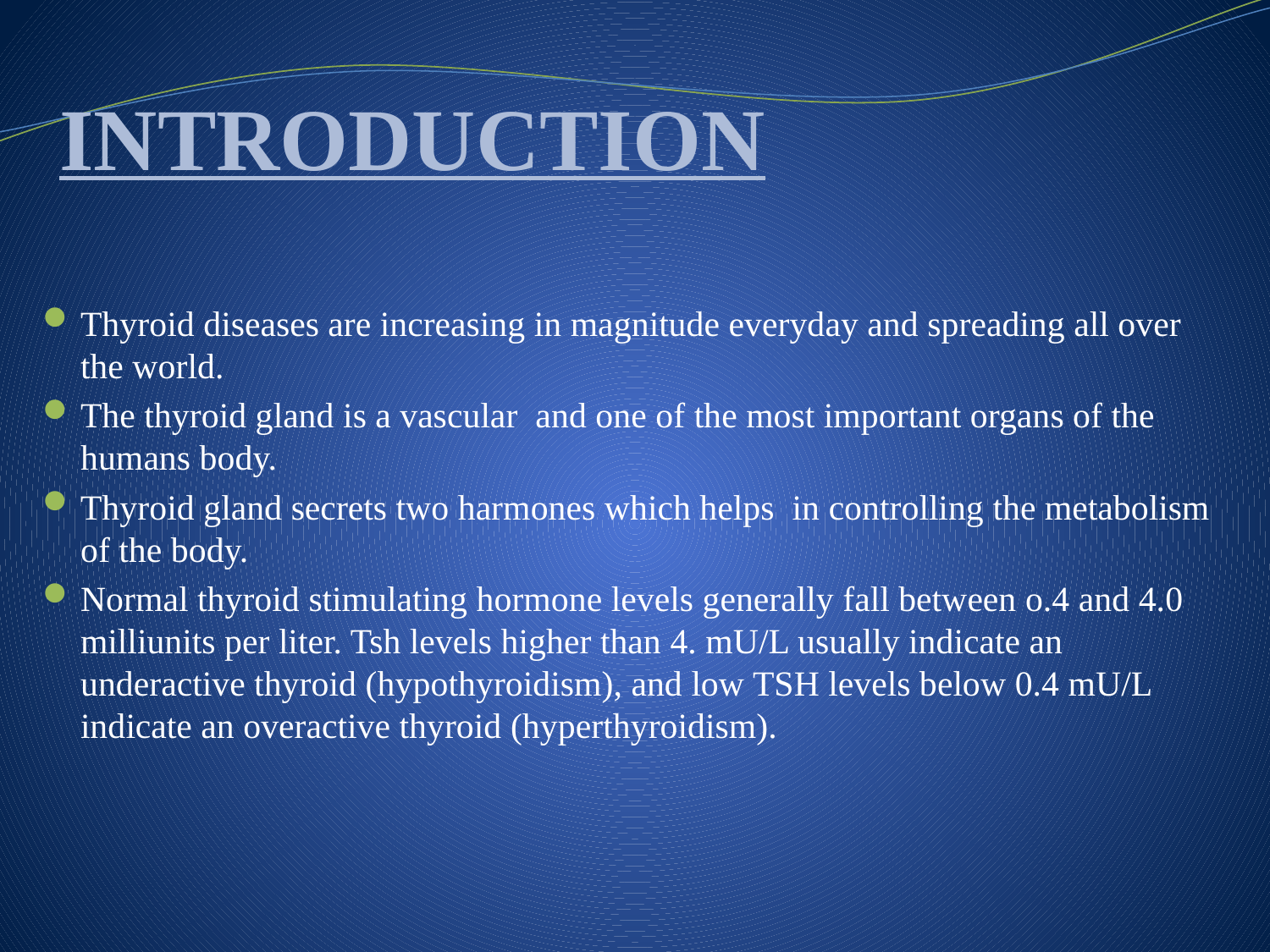

# INTRODUCTION
Thyroid diseases are increasing in magnitude everyday and spreading all over the world.
The thyroid gland is a vascular  and one of the most important organs of the humans body.
Thyroid gland secrets two harmones which helps  in controlling the metabolism of the body.
Normal thyroid stimulating hormone levels generally fall between o.4 and 4.0 milliunits per liter. Tsh levels higher than 4. mU/L usually indicate an underactive thyroid (hypothyroidism), and low TSH levels below 0.4 mU/L indicate an overactive thyroid (hyperthyroidism).